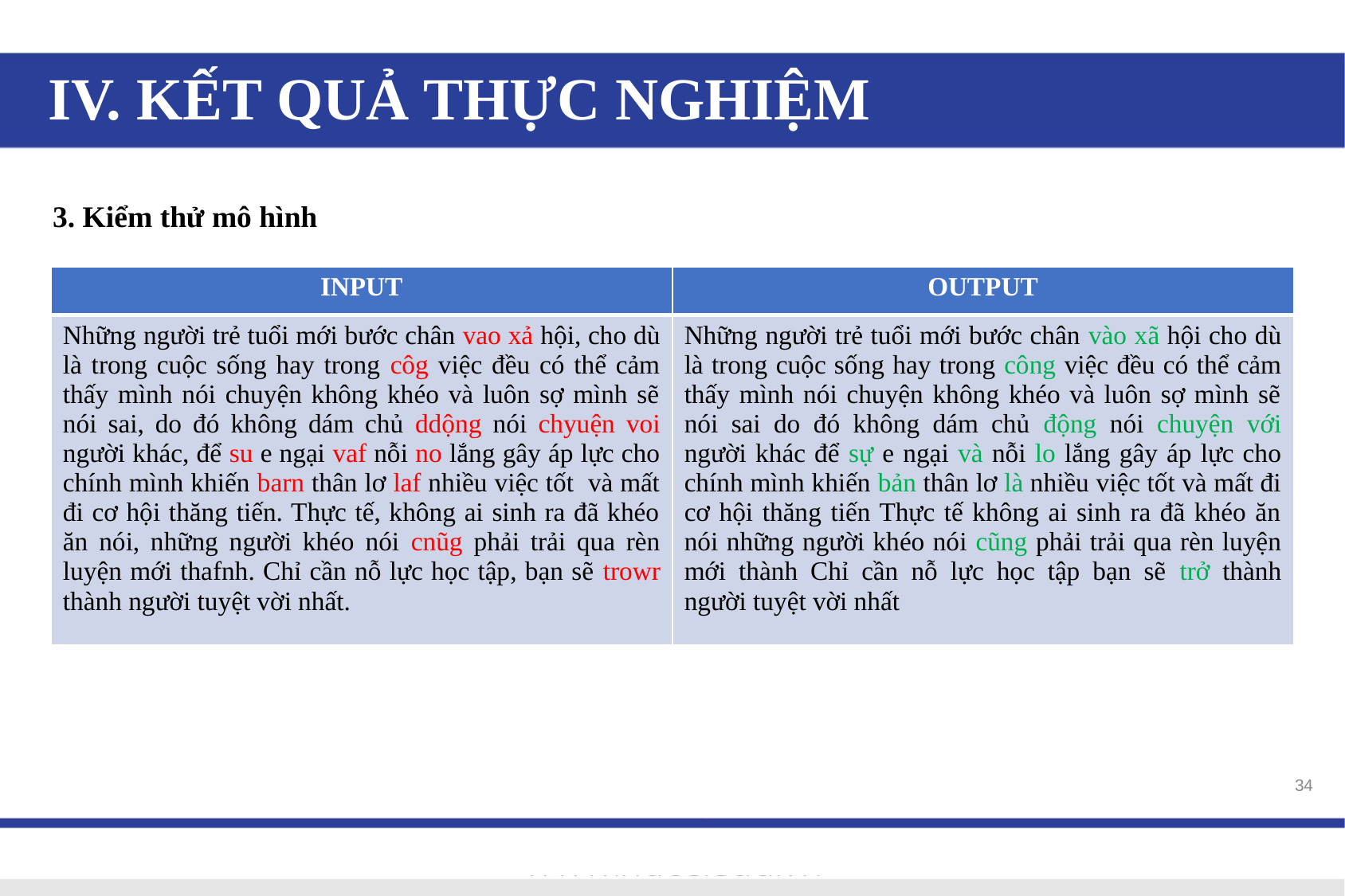

# IV. KẾT QUẢ THỰC NGHIỆM
3. Kiểm thử mô hình
| INPUT | OUTPUT |
| --- | --- |
| Những người trẻ tuổi mới bước chân vao xả hội, cho dù là trong cuộc sống hay trong côg việc đều có thể cảm thấy mình nói chuyện không khéo và luôn sợ mình sẽ nói sai, do đó không dám chủ ddộng nói chyuện voi người khác, để su e ngại vaf nỗi no lắng gây áp lực cho chính mình khiến barn thân lơ laf nhiều việc tốt và mất đi cơ hội thăng tiến. Thực tế, không ai sinh ra đã khéo ăn nói, những người khéo nói cnũg phải trải qua rèn luyện mới thafnh. Chỉ cần nỗ lực học tập, bạn sẽ trowr thành người tuyệt vời nhất. | Những người trẻ tuổi mới bước chân vào xã hội cho dù là trong cuộc sống hay trong công việc đều có thể cảm thấy mình nói chuyện không khéo và luôn sợ mình sẽ nói sai do đó không dám chủ động nói chuyện với người khác để sự e ngại và nỗi lo lắng gây áp lực cho chính mình khiến bản thân lơ là nhiều việc tốt và mất đi cơ hội thăng tiến Thực tế không ai sinh ra đã khéo ăn nói những người khéo nói cũng phải trải qua rèn luyện mới thành Chỉ cần nỗ lực học tập bạn sẽ trở thành người tuyệt vời nhất |
34